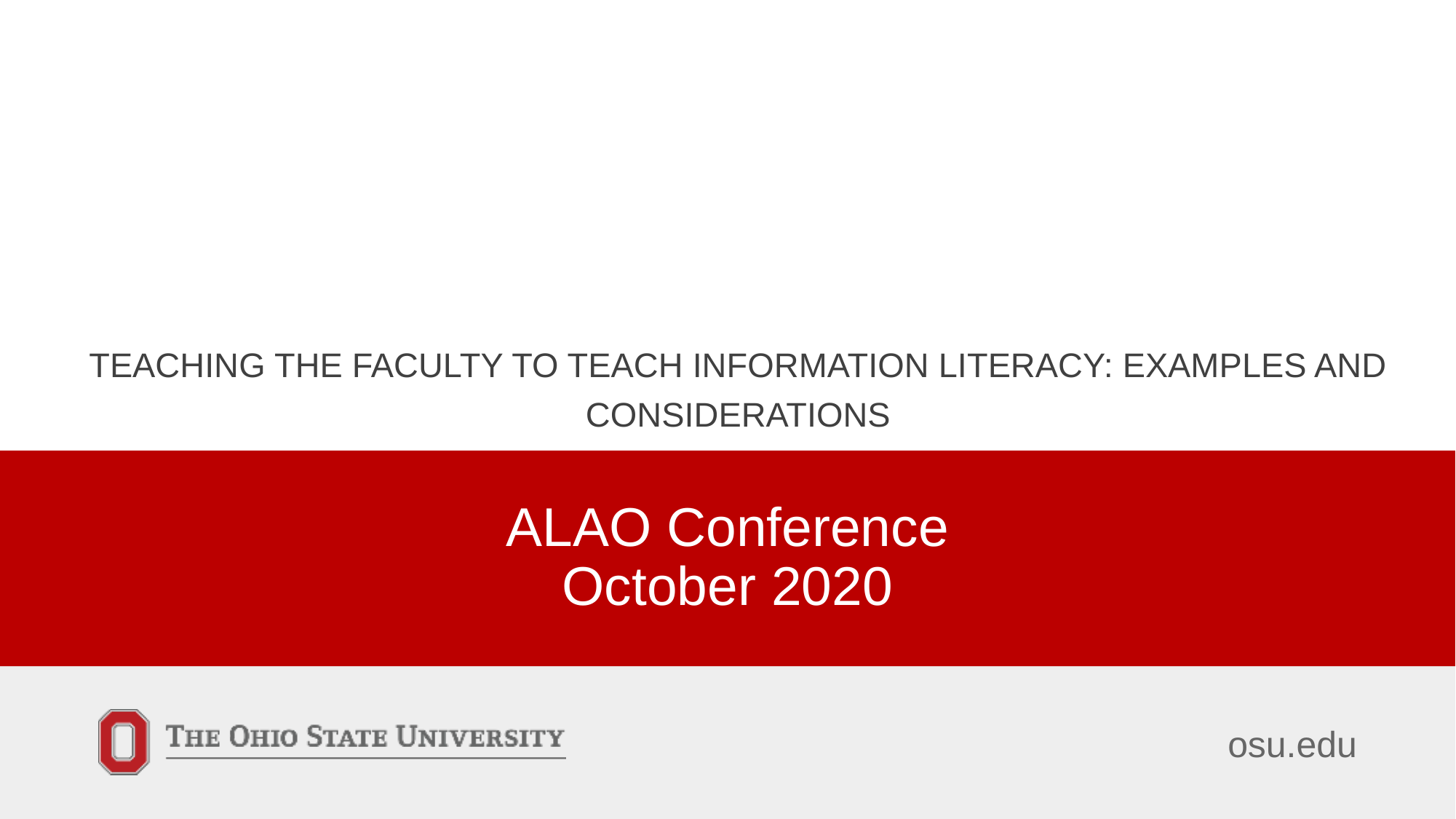

# Teaching the Faculty to Teach Information Literacy: Examples and Considerations
ALAO Conference
October 2020